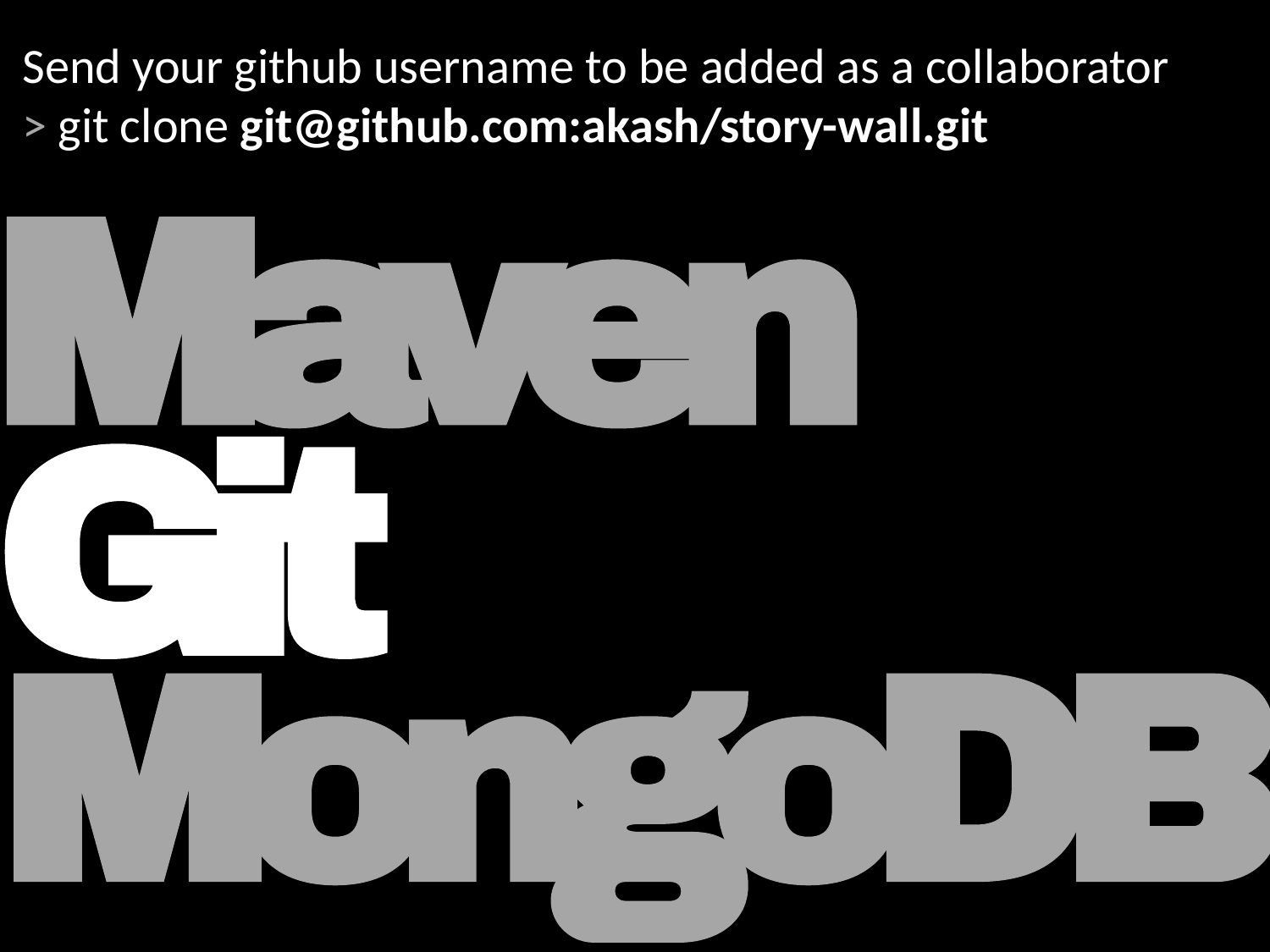

Send your github username to be added as a collaborator
> git clone git@github.com:akash/story-wall.git
Maven
Git
MongoDB